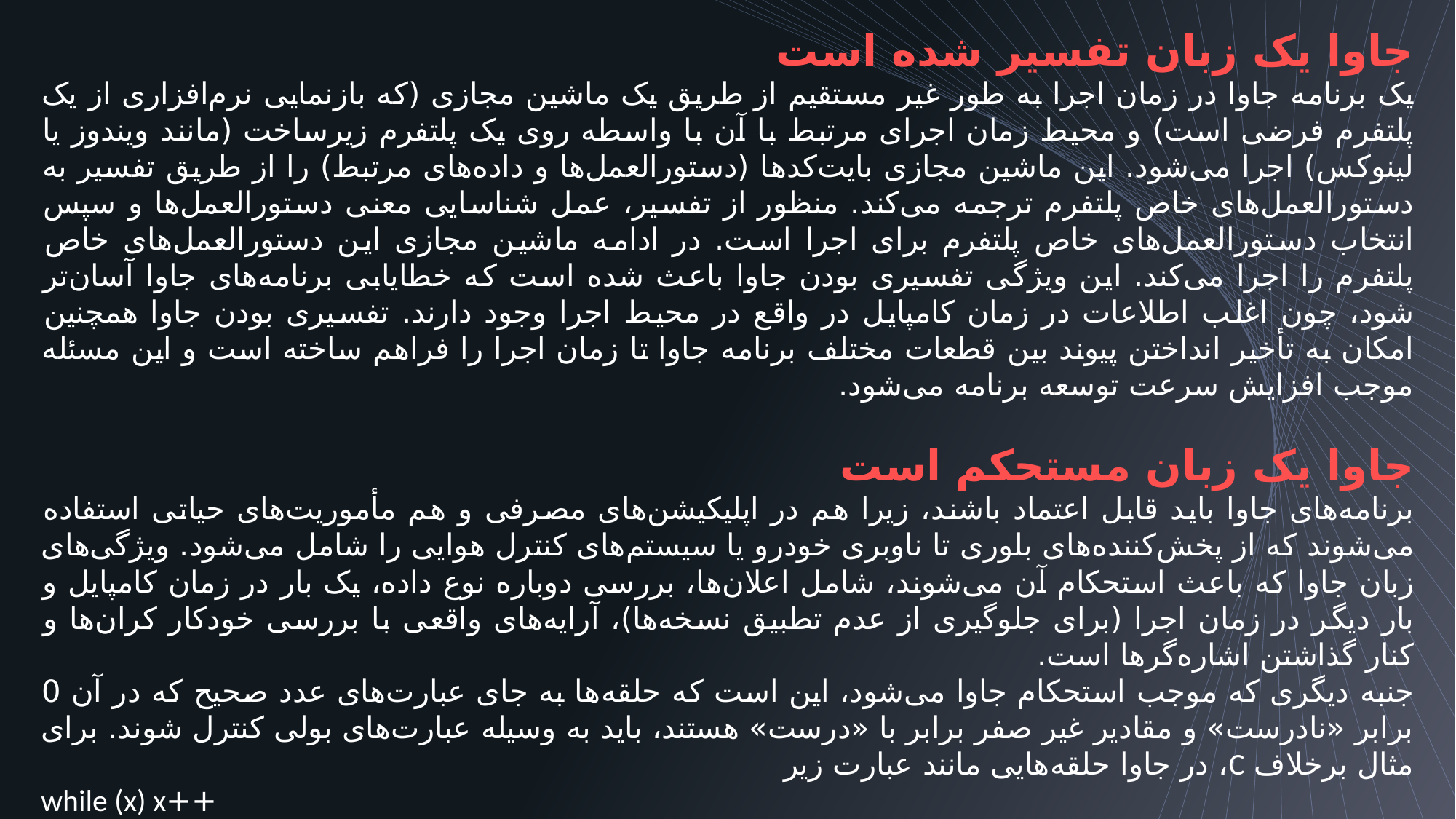

جاوا یک زبان تفسیر شده است
یک برنامه جاوا در زمان اجرا به طور غیر مستقیم از طریق یک ماشین مجازی (که بازنمایی نرم‌افزاری از یک پلتفرم فرضی است) و محیط زمان اجرای مرتبط با آن با واسطه روی یک پلتفرم زیرساخت (مانند ویندوز یا لینوکس) اجرا می‌شود. این ماشین مجازی بایت‌کدها (دستورالعمل‌ها و داده‌های مرتبط) را از طریق تفسیر به دستورالعمل‌های خاص پلتفرم ترجمه می‌کند. منظور از تفسیر، عمل شناسایی معنی دستورالعمل‌ها و سپس انتخاب دستورالعمل‌های خاص پلتفرم برای اجرا است. در ادامه ماشین مجازی این دستورالعمل‌های خاص پلتفرم را اجرا می‌کند. این ویژگی تفسیری بودن جاوا باعث شده است که خطایابی برنامه‌های جاوا آسان‌تر شود، چون اغلب اطلاعات در زمان کامپایل در واقع در محیط اجرا وجود دارند. تفسیری بودن جاوا همچنین امکان به تأخیر انداختن پیوند بین قطعات مختلف برنامه جاوا تا زمان اجرا را فراهم ساخته است و این مسئله موجب افزایش سرعت توسعه برنامه می‌شود.

جاوا یک زبان مستحکم است
برنامه‌های جاوا باید قابل اعتماد باشند، زیرا هم در اپلیکیشن‌های مصرفی و هم مأموریت‌های حیاتی استفاده می‌شوند که از پخش‌کننده‌های بلوری تا ناوبری خودرو یا سیستم‌های کنترل هوایی را شامل می‌شود. ویژگی‌های زبان جاوا که باعث استحکام آن می‌شوند، شامل اعلان‌ها، بررسی دوباره نوع داده، یک بار در زمان کامپایل و بار دیگر در زمان اجرا (برای جلوگیری از عدم تطبیق نسخه‌ها)، آرایه‌های واقعی با بررسی خودکار کران‌ها و کنار گذاشتن اشاره‌گرها است.
جنبه دیگری که موجب استحکام جاوا می‌شود، این است که حلقه‌ها به جای عبارت‌های عدد صحیح که در آن 0 برابر «نادرست» و مقادیر غیر صفر برابر با «درست» هستند، باید به وسیله عبارت‌های بولی کنترل شوند. برای مثال برخلاف C، در جاوا حلقه‌هایی مانند عبارت زیر
++while (x) x
مجاز نیستند؛ زیرا این حلقه ممکن است در جایی که انتظار می‌رود متوقف نشود. به جای آن باید عبارت‌های بولی صریحی مانند زیر
;++while (x!= 10) x
استفاده شود، یعنی حلقه تا زمانی که x  برابر با 10 شود، اجرا خواهد شد.